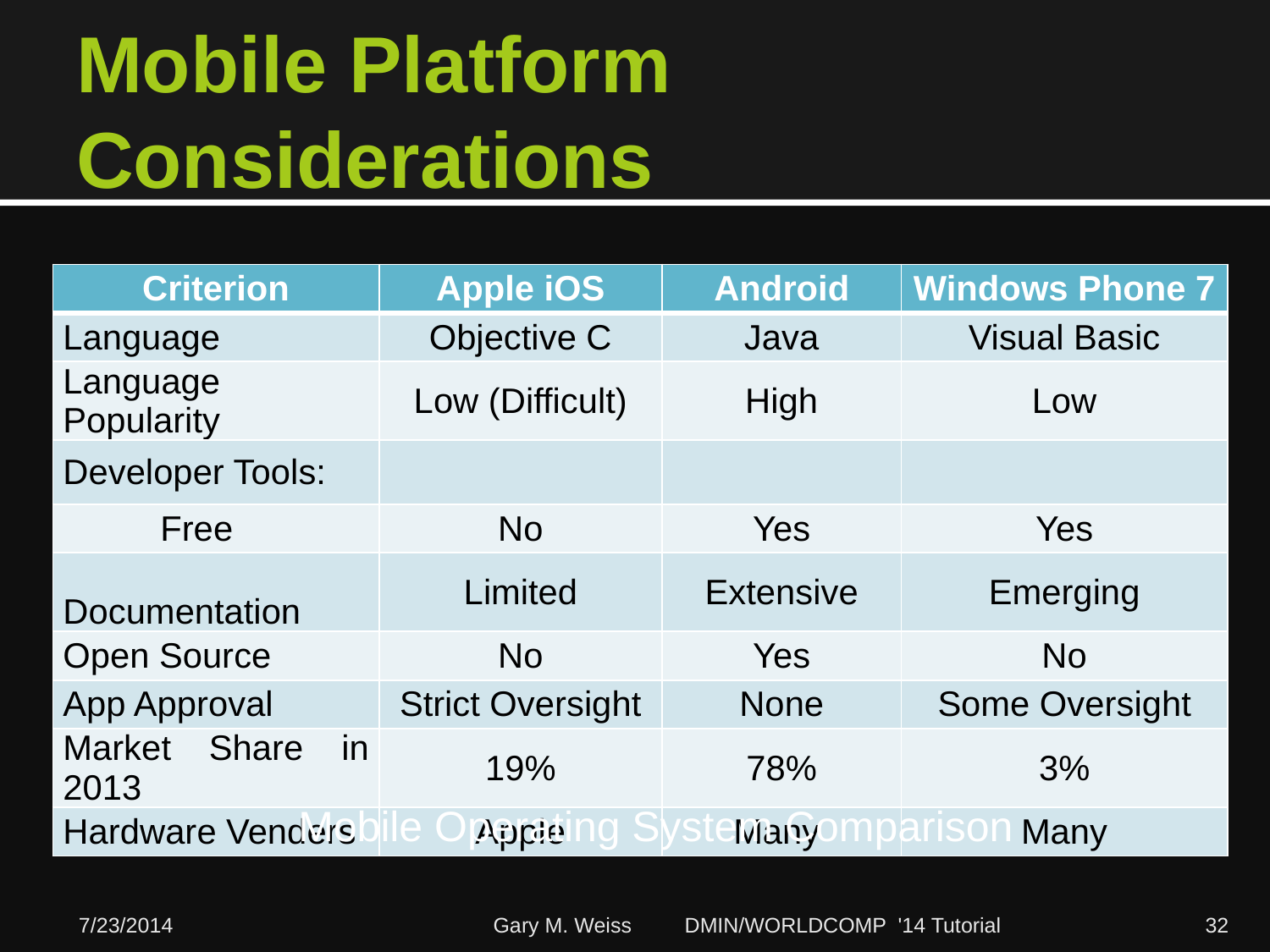

# Mobile Platform Considerations
| Criterion | Apple iOS | Android | Windows Phone 7 |
| --- | --- | --- | --- |
| Language | Objective C | Java | Visual Basic |
| Language Popularity | Low (Difficult) | High | Low |
| Developer Tools: |  |  |  |
| Free | No | Yes | Yes |
| Documentation | Limited | Extensive | Emerging |
| Open Source | No | Yes | No |
| App Approval | Strict Oversight | None | Some Oversight |
| Market Share in 2013 | 19% | 78% | 3% |
| Hardware Venders | Apple | Many | Many |
Mobile Operating System Comparison
7/23/2014
Gary M. Weiss         DMIN/WORLDCOMP  '14 Tutorial
32